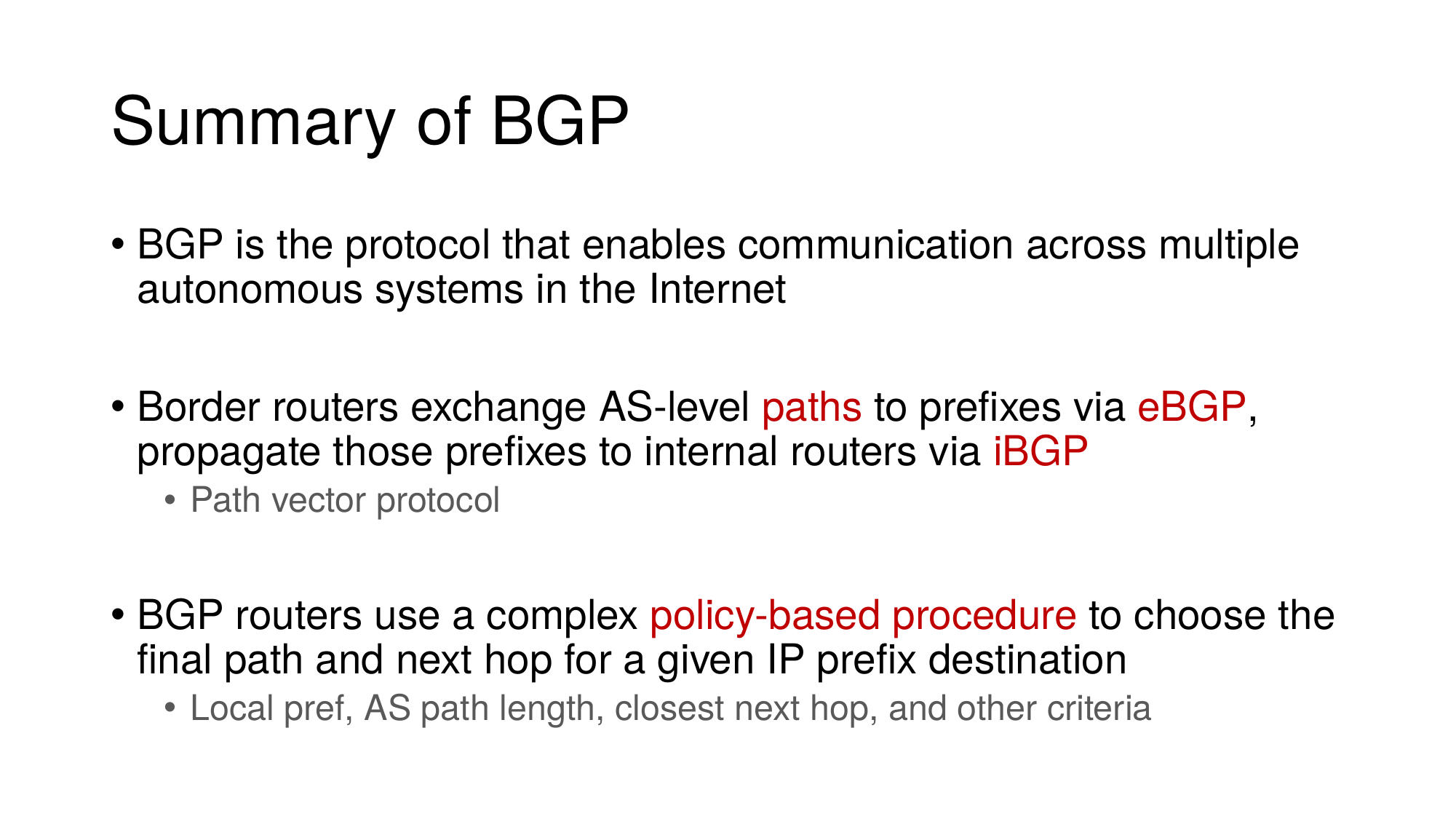

# Summary of BGP
BGP is the protocol that enables communication across multiple autonomous systems in the Internet

Border routers exchange AS-level paths to prefixes via eBGP, propagate those prefixes to internal routers via iBGP
Path vector protocol

BGP routers use a complex policy-based procedure to choose the final path and next hop for a given IP prefix destination
Local pref, AS path length, closest next hop, and other criteria